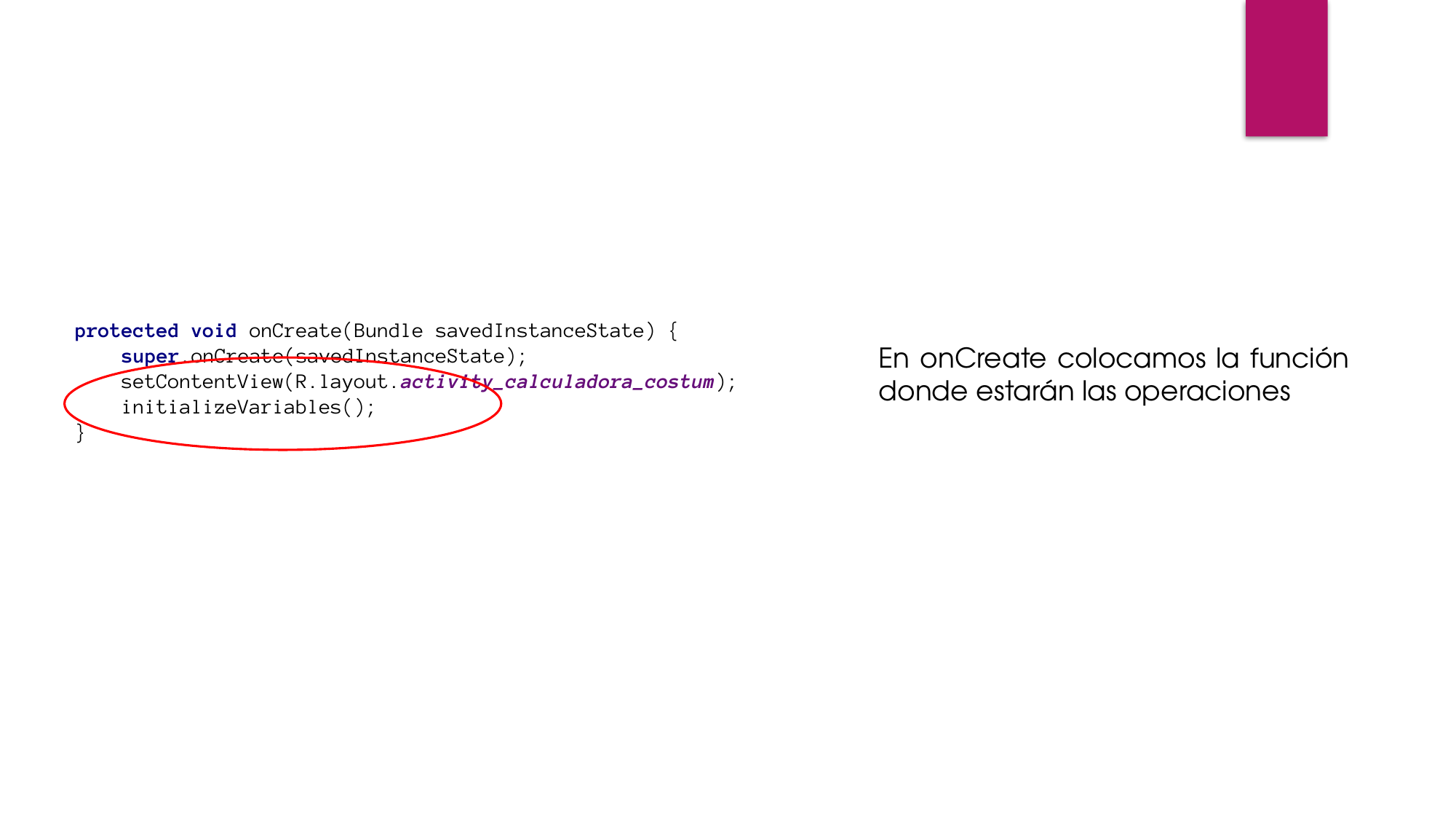

protected void onCreate(Bundle savedInstanceState) {
    super.onCreate(savedInstanceState);
    setContentView(R.layout.activity_calculadora_costum);
    initializeVariables();
}
En onCreate colocamos la función donde estarán las operaciones